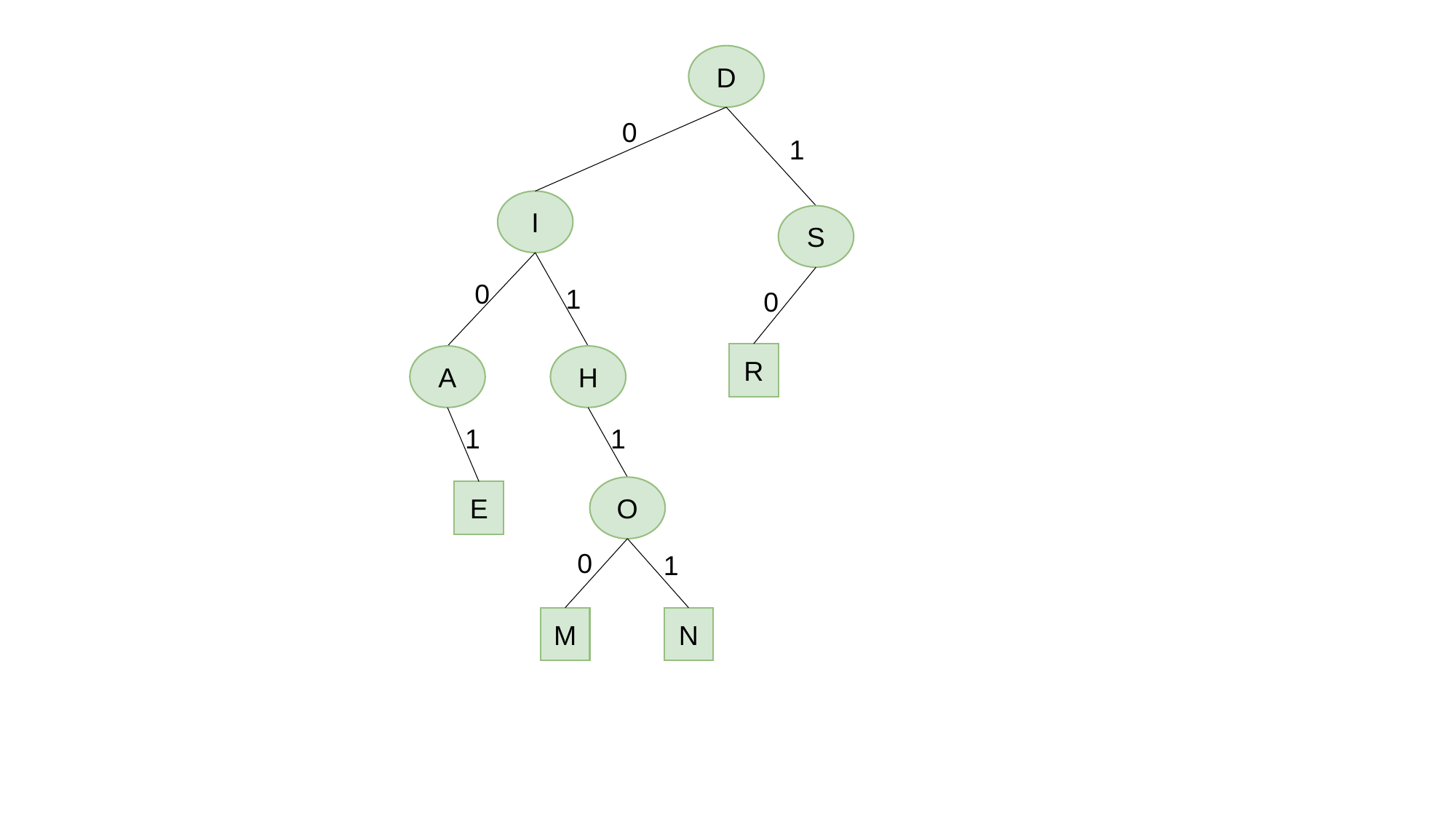

D
0
1
I
S
0
1
0
R
A
H
1
1
O
E
0
1
N
M